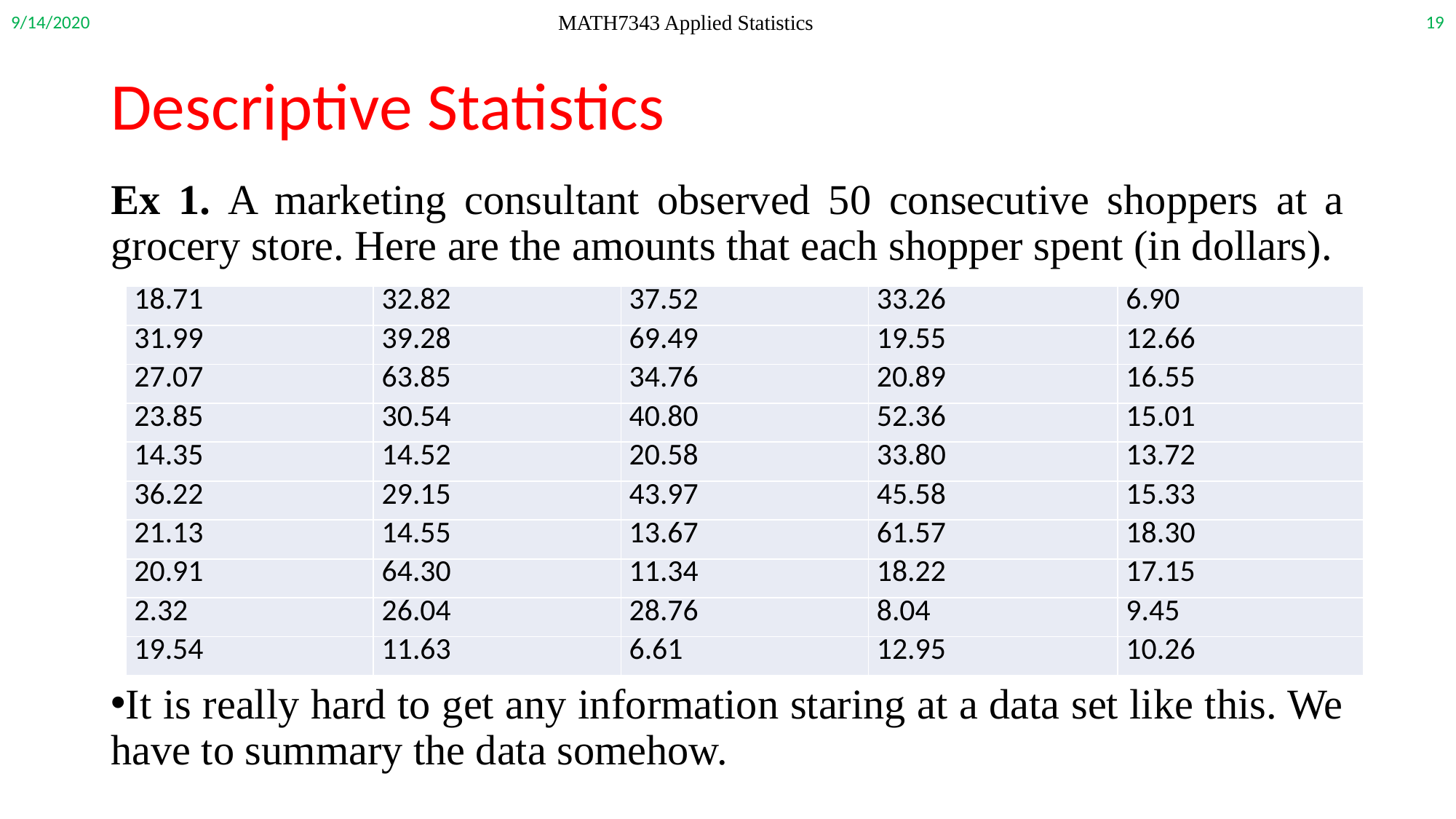

9/14/2020
19
MATH7343 Applied Statistics
# Descriptive Statistics
Ex 1. A marketing consultant observed 50 consecutive shoppers at a grocery store. Here are the amounts that each shopper spent (in dollars).

It is really hard to get any information staring at a data set like this. We have to summary the data somehow.

| 18.71 | 32.82 | 37.52 | 33.26 | 6.90 |
| --- | --- | --- | --- | --- |
| 31.99 | 39.28 | 69.49 | 19.55 | 12.66 |
| 27.07 | 63.85 | 34.76 | 20.89 | 16.55 |
| 23.85 | 30.54 | 40.80 | 52.36 | 15.01 |
| 14.35 | 14.52 | 20.58 | 33.80 | 13.72 |
| 36.22 | 29.15 | 43.97 | 45.58 | 15.33 |
| 21.13 | 14.55 | 13.67 | 61.57 | 18.30 |
| 20.91 | 64.30 | 11.34 | 18.22 | 17.15 |
| 2.32 | 26.04 | 28.76 | 8.04 | 9.45 |
| 19.54 | 11.63 | 6.61 | 12.95 | 10.26 |